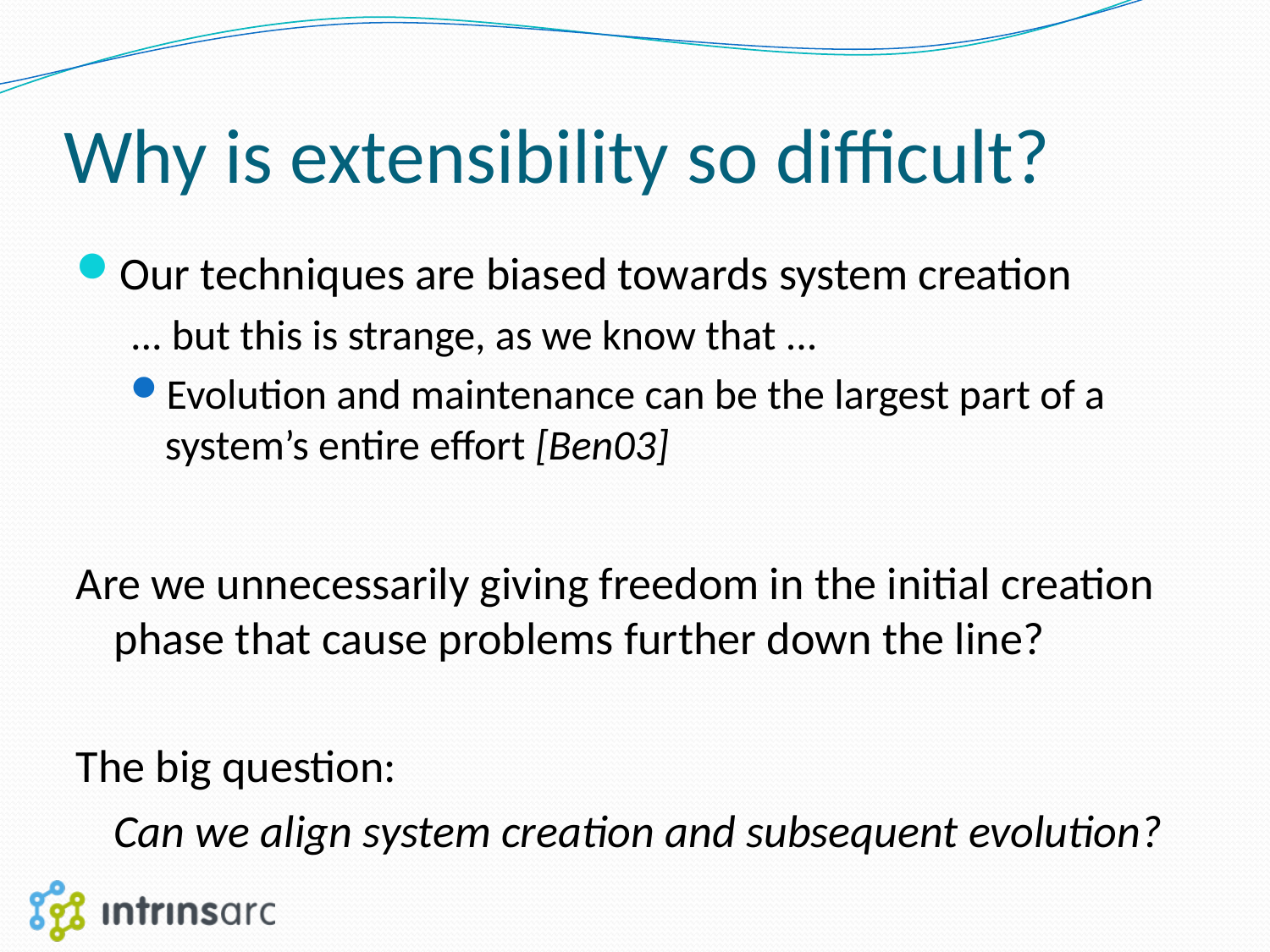

# Why is extensibility so difficult?
Our techniques are biased towards system creation
... but this is strange, as we know that ...
Evolution and maintenance can be the largest part of a system’s entire effort [Ben03]

Are we unnecessarily giving freedom in the initial creation phase that cause problems further down the line?

The big question:
	Can we align system creation and subsequent evolution?